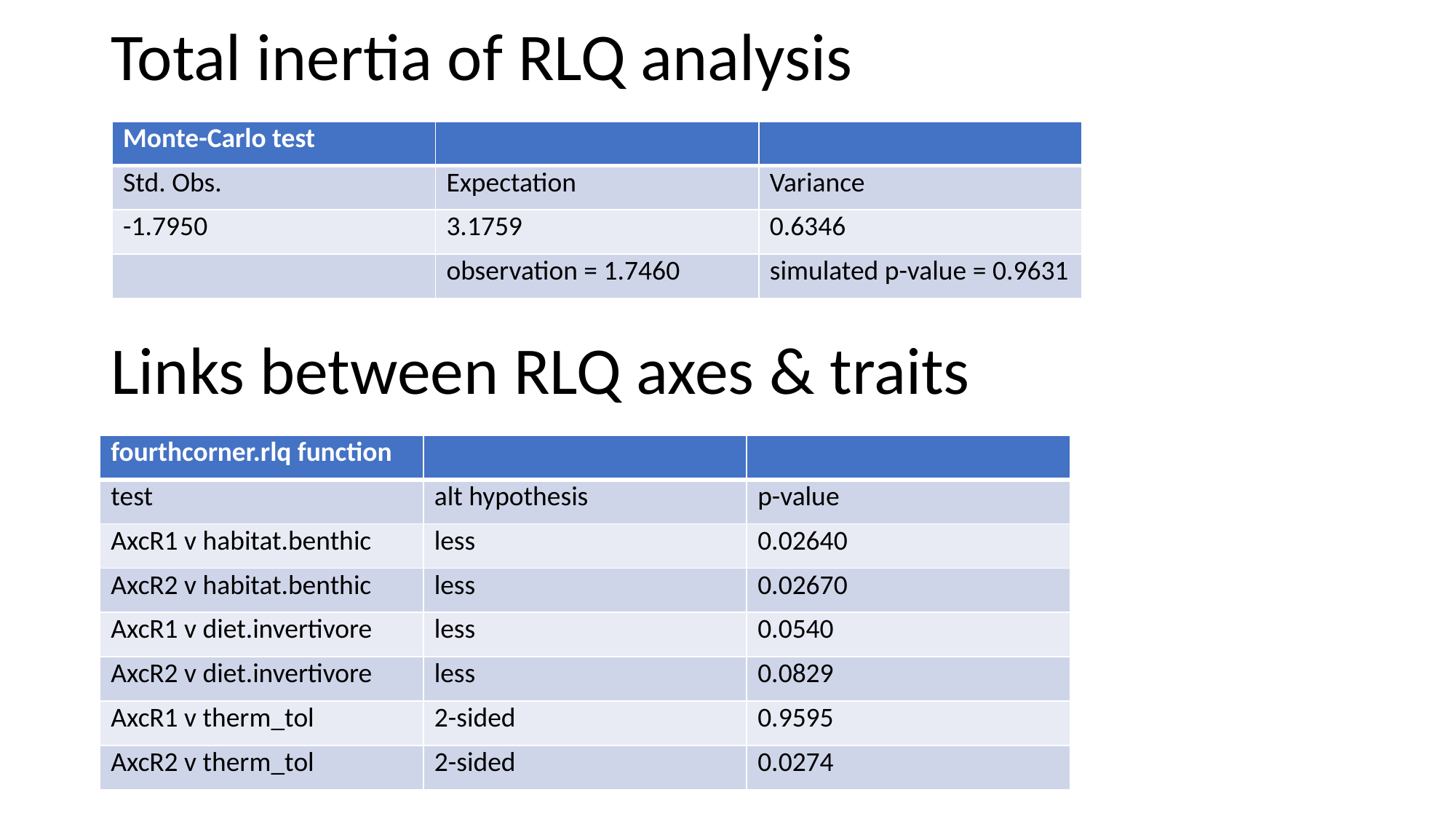

# Total inertia of RLQ analysis
| Monte-Carlo test |  |  |
| --- | --- | --- |
| Std. Obs. | Expectation | Variance |
| -1.7950 | 3.1759 | 0.6346 |
|  | observation = 1.7460 | simulated p-value = 0.9631 |
Links between RLQ axes & traits
| fourthcorner.rlq function |  |  |
| --- | --- | --- |
| test | alt hypothesis | p-value |
| AxcR1 v habitat.benthic | less | 0.02640 |
| AxcR2 v habitat.benthic | less | 0.02670 |
| AxcR1 v diet.invertivore | less | 0.0540 |
| AxcR2 v diet.invertivore | less | 0.0829 |
| AxcR1 v therm\_tol | 2-sided | 0.9595 |
| AxcR2 v therm\_tol | 2-sided | 0.0274 |